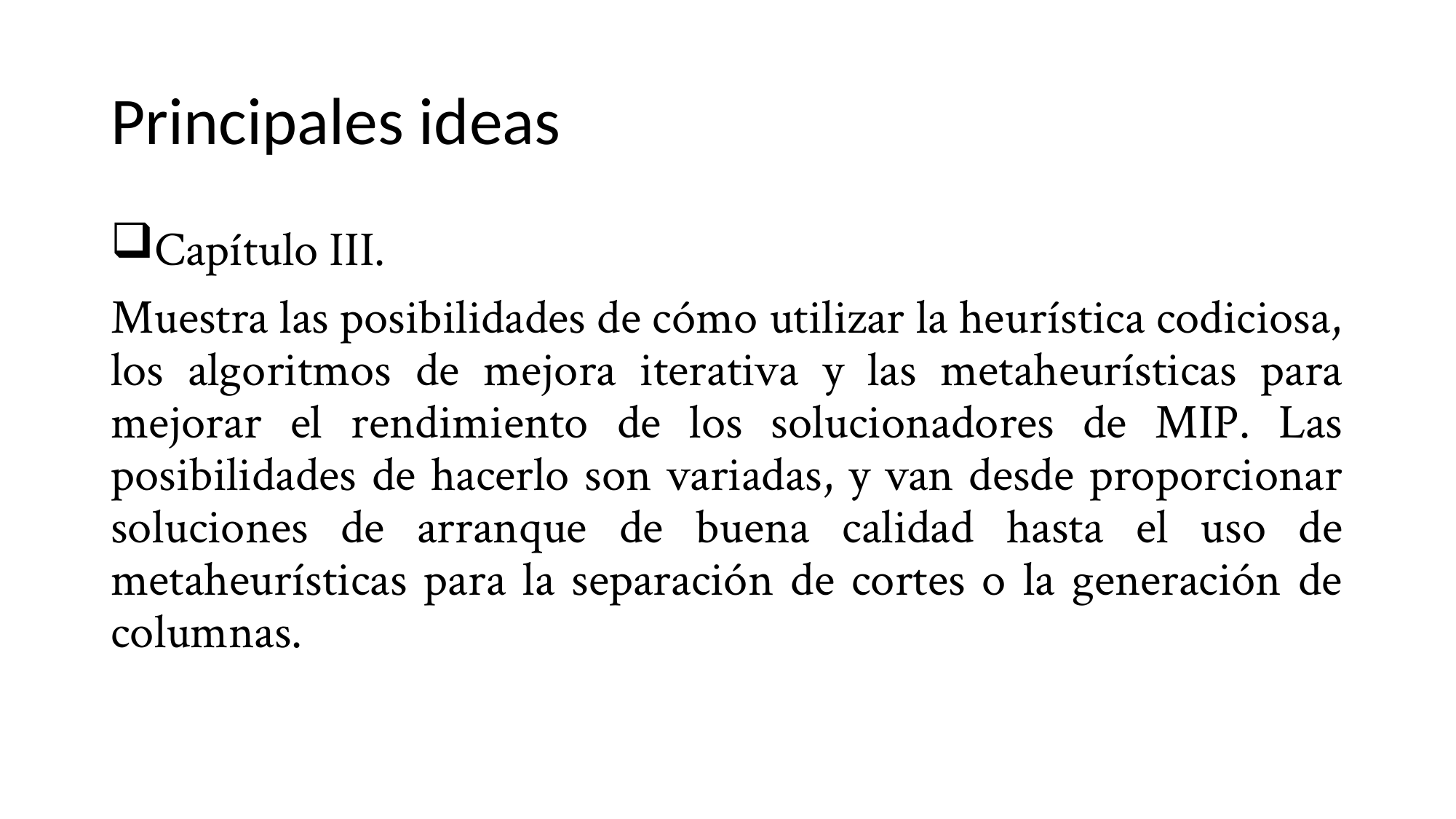

# Principales ideas
Capítulo III.
Muestra las posibilidades de cómo utilizar la heurística codiciosa, los algoritmos de mejora iterativa y las metaheurísticas para mejorar el rendimiento de los solucionadores de MIP. Las posibilidades de hacerlo son variadas, y van desde proporcionar soluciones de arranque de buena calidad hasta el uso de metaheurísticas para la separación de cortes o la generación de columnas.